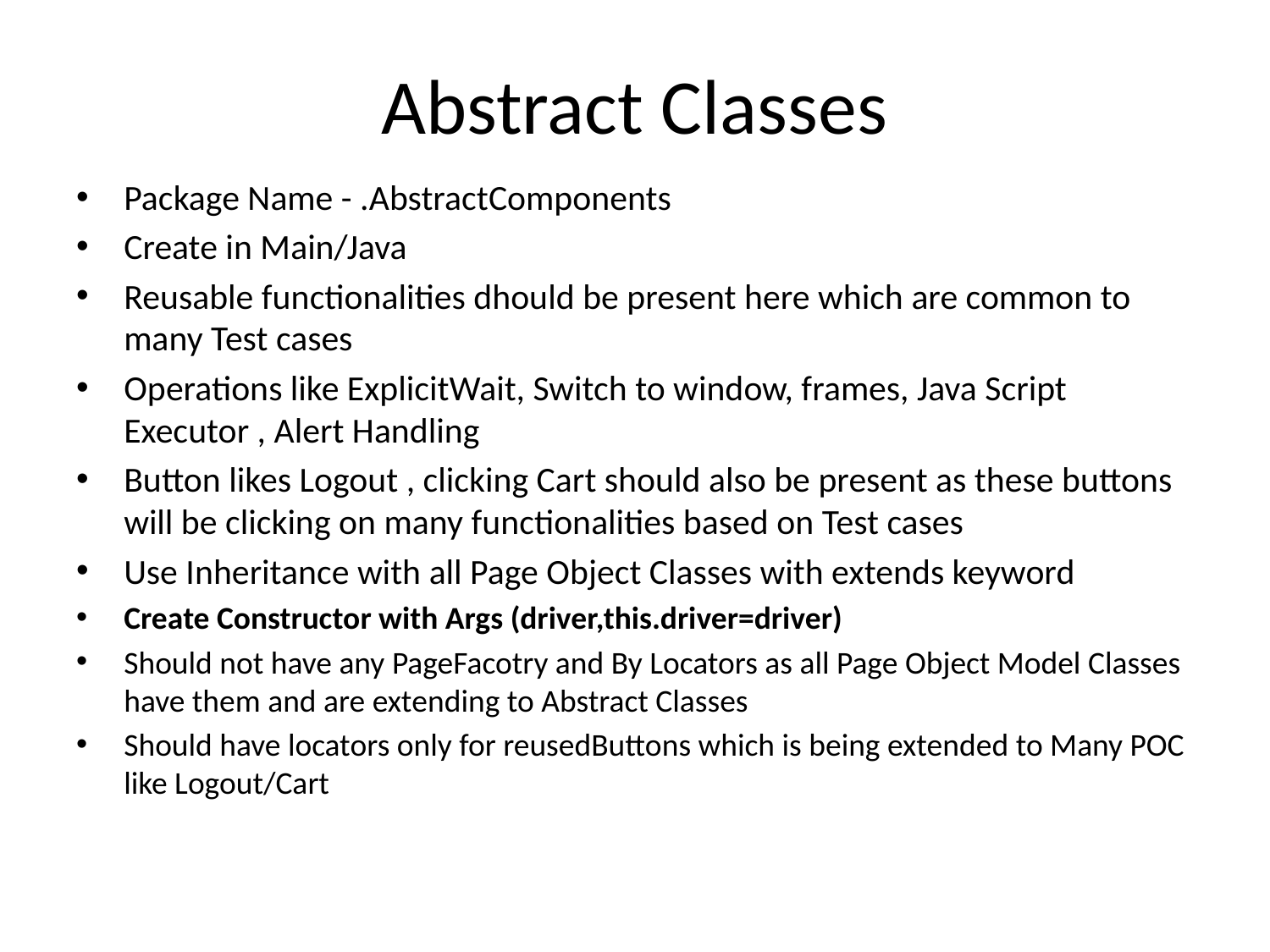

# Abstract Classes
Package Name - .AbstractComponents
Create in Main/Java
Reusable functionalities dhould be present here which are common to many Test cases
Operations like ExplicitWait, Switch to window, frames, Java Script Executor , Alert Handling
Button likes Logout , clicking Cart should also be present as these buttons will be clicking on many functionalities based on Test cases
Use Inheritance with all Page Object Classes with extends keyword
Create Constructor with Args (driver,this.driver=driver)
Should not have any PageFacotry and By Locators as all Page Object Model Classes have them and are extending to Abstract Classes
Should have locators only for reusedButtons which is being extended to Many POC like Logout/Cart